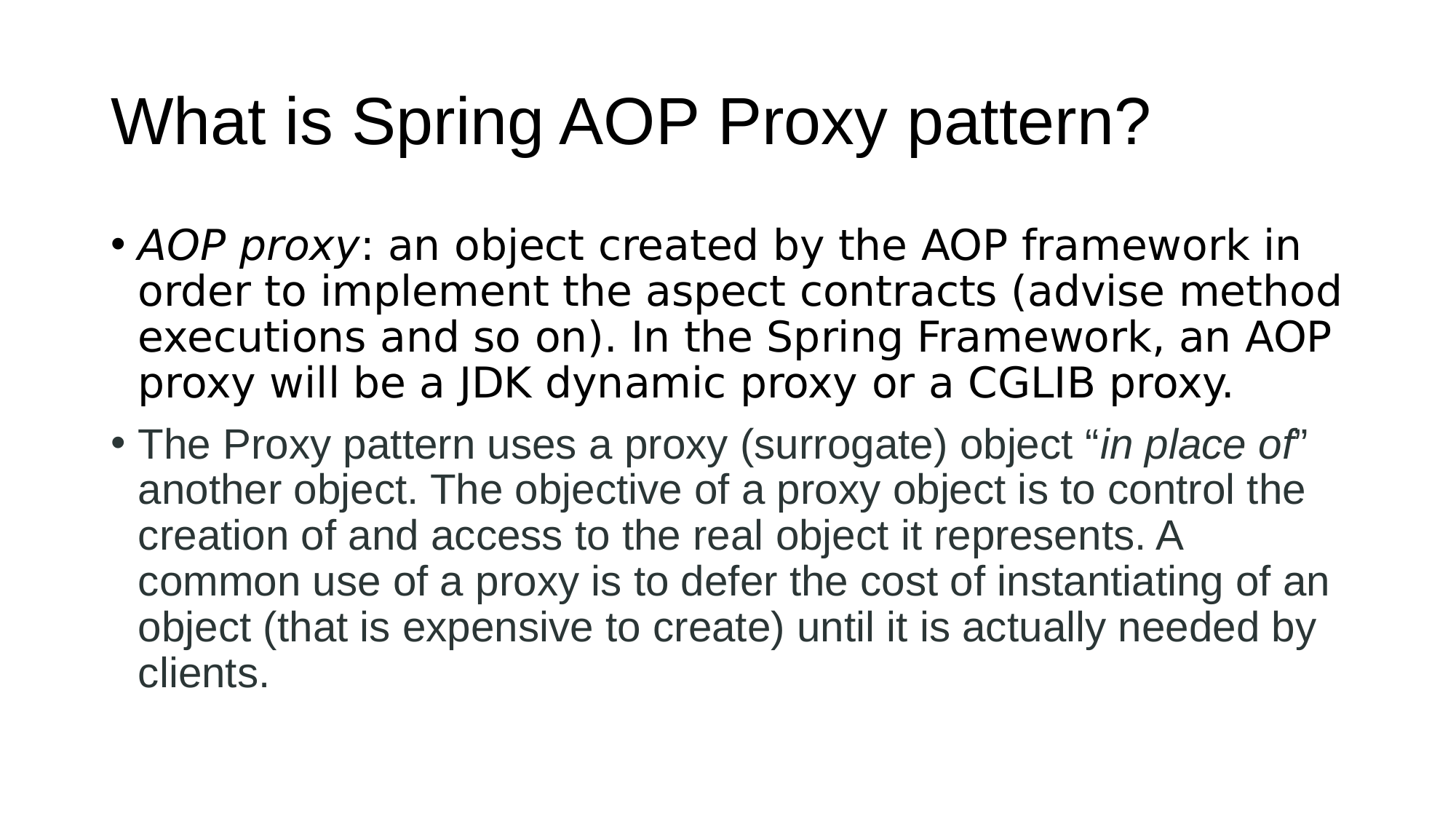

# What is Spring AOP Proxy pattern?
AOP proxy: an object created by the AOP framework in order to implement the aspect contracts (advise method executions and so on). In the Spring Framework, an AOP proxy will be a JDK dynamic proxy or a CGLIB proxy.
The Proxy pattern uses a proxy (surrogate) object “in place of” another object. The objective of a proxy object is to control the creation of and access to the real object it represents. A common use of a proxy is to defer the cost of instantiating of an object (that is expensive to create) until it is actually needed by clients.